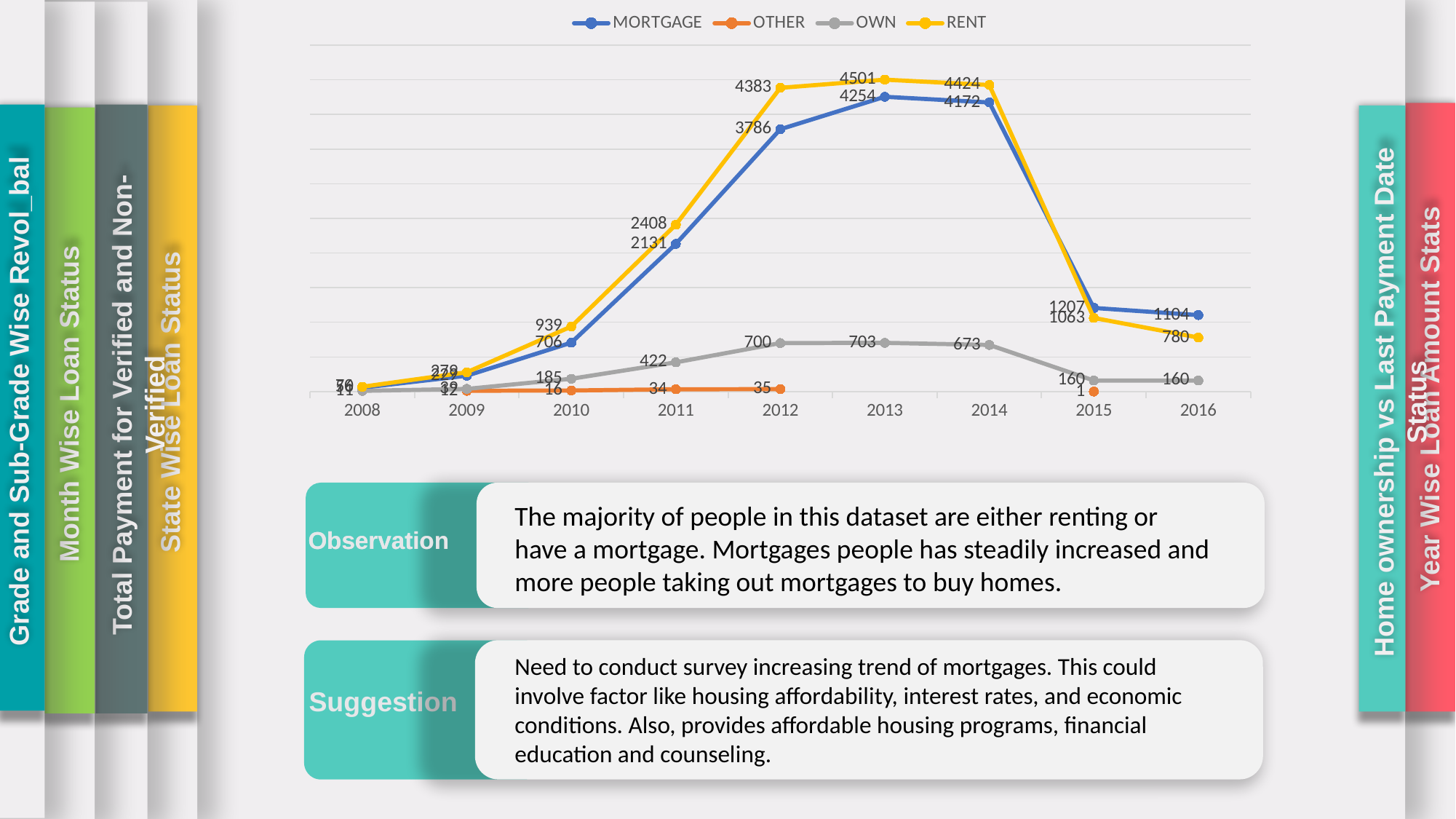

about

State Wise Loan Status

about

Home ownership vs Last Payment Date Status

about

Year Wise Loan Amount Stats

about

Grade and Sub-Grade Wise Revol_bal

about

Month Wise Loan Status

about

Total Payment for Verified and Non-Verified

### Chart

| Category | MORTGAGE | OTHER | OWN | RENT |
|---|---|---|---|---|
| 2008 | 56.0 | None | 11.0 | 70.0 |
| 2009 | 229.0 | 12.0 | 39.0 | 279.0 |
| 2010 | 706.0 | 16.0 | 185.0 | 939.0 |
| 2011 | 2131.0 | 34.0 | 422.0 | 2408.0 |
| 2012 | 3786.0 | 35.0 | 700.0 | 4383.0 |
| 2013 | 4254.0 | None | 703.0 | 4501.0 |
| 2014 | 4172.0 | None | 673.0 | 4424.0 |
| 2015 | 1207.0 | 1.0 | 160.0 | 1063.0 |
| 2016 | 1104.0 | None | 160.0 | 780.0 |

Observation
Observation
The majority of people in this dataset are either renting or have a mortgage. Mortgages people has steadily increased and more people taking out mortgages to buy homes.

Suggestion
Need to conduct survey increasing trend of mortgages. This could involve factor like housing affordability, interest rates, and economic conditions. Also, provides affordable housing programs, financial education and counseling.